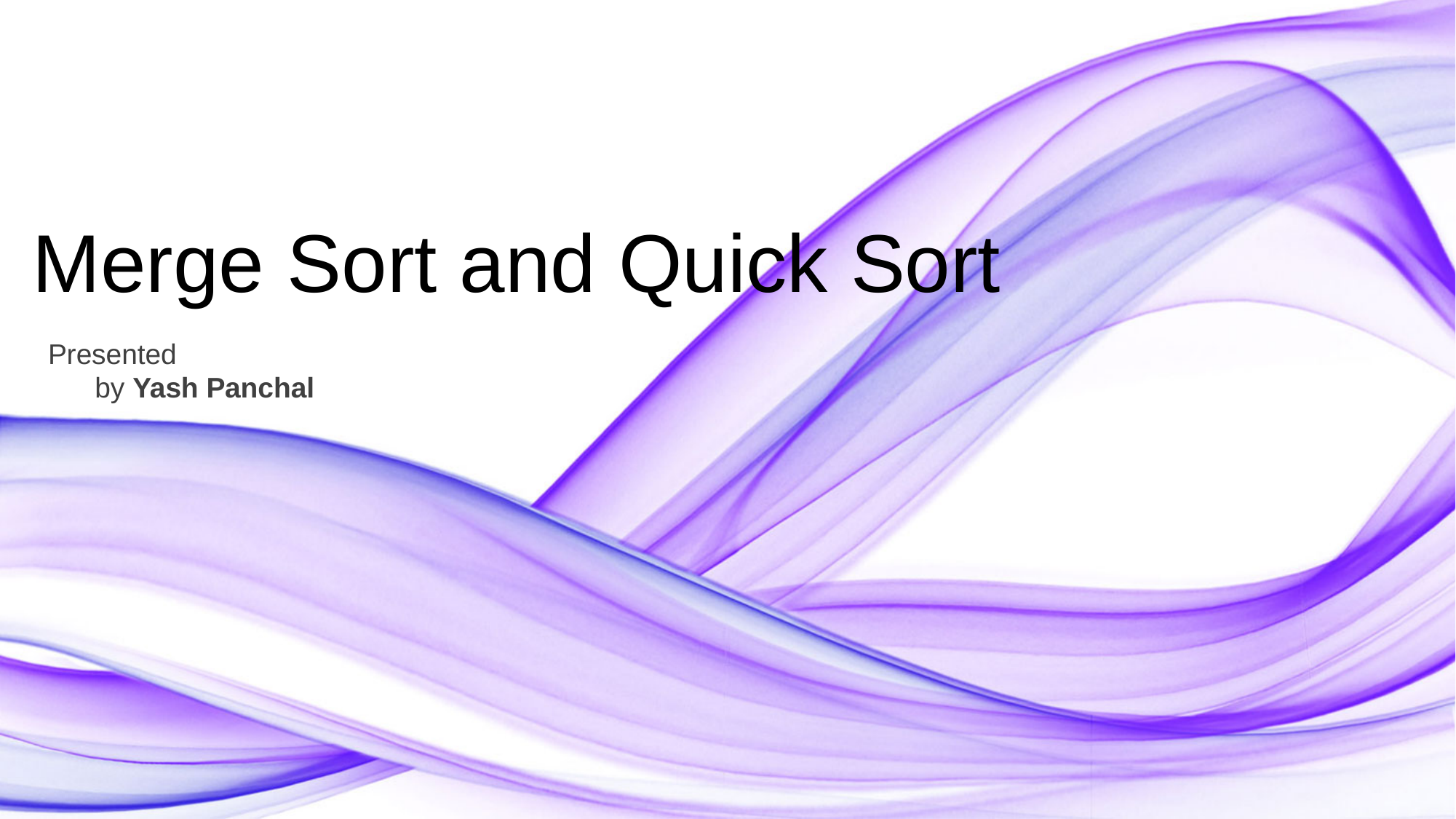

Merge Sort and Quick Sort
Presented
      by Yash Panchal